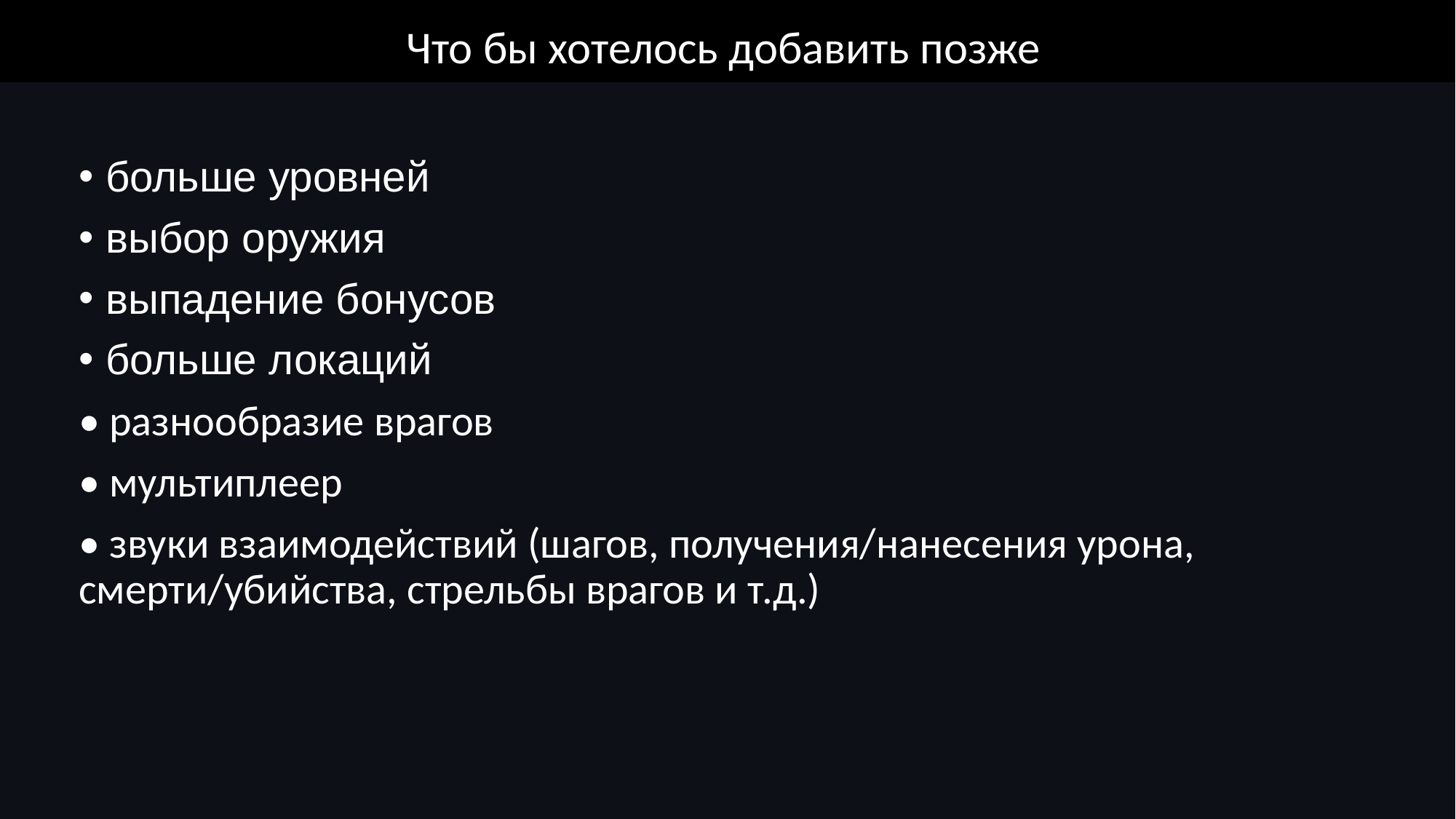

Что бы хотелось добавить позже
больше уровней
выбор оружия
выпадение бонусов
больше локаций
• разнообразие врагов
• мультиплеер
• звуки взаимодействий (шагов, получения/нанесения урона, 	смерти/убийства, стрельбы врагов и т.д.)